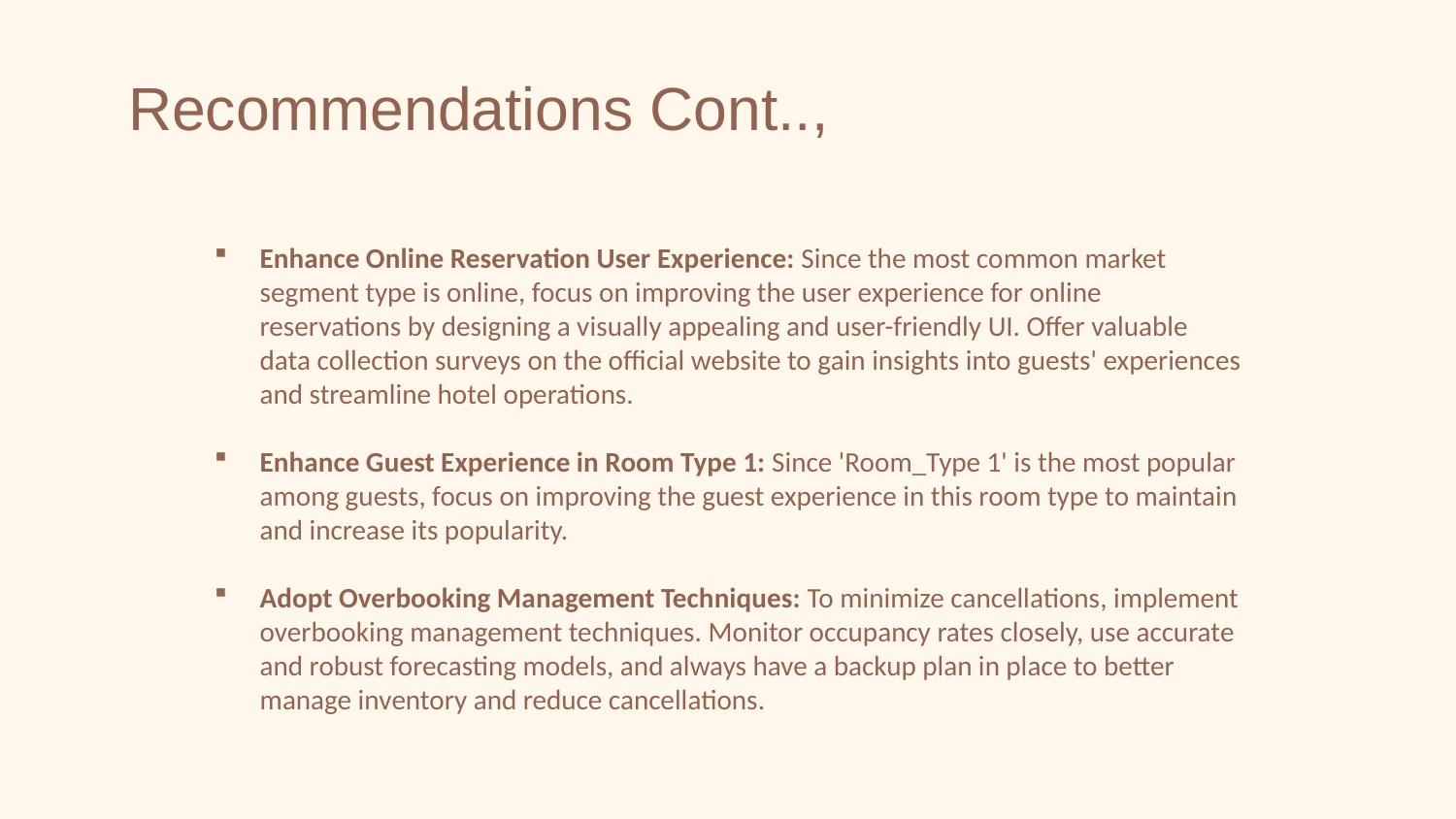

# Recommendations Cont..,
Enhance Online Reservation User Experience: Since the most common market segment type is online, focus on improving the user experience for online reservations by designing a visually appealing and user-friendly UI. Offer valuable data collection surveys on the official website to gain insights into guests' experiences and streamline hotel operations.

Enhance Guest Experience in Room Type 1: Since 'Room_Type 1' is the most popular among guests, focus on improving the guest experience in this room type to maintain and increase its popularity.

Adopt Overbooking Management Techniques: To minimize cancellations, implement overbooking management techniques. Monitor occupancy rates closely, use accurate and robust forecasting models, and always have a backup plan in place to better manage inventory and reduce cancellations.